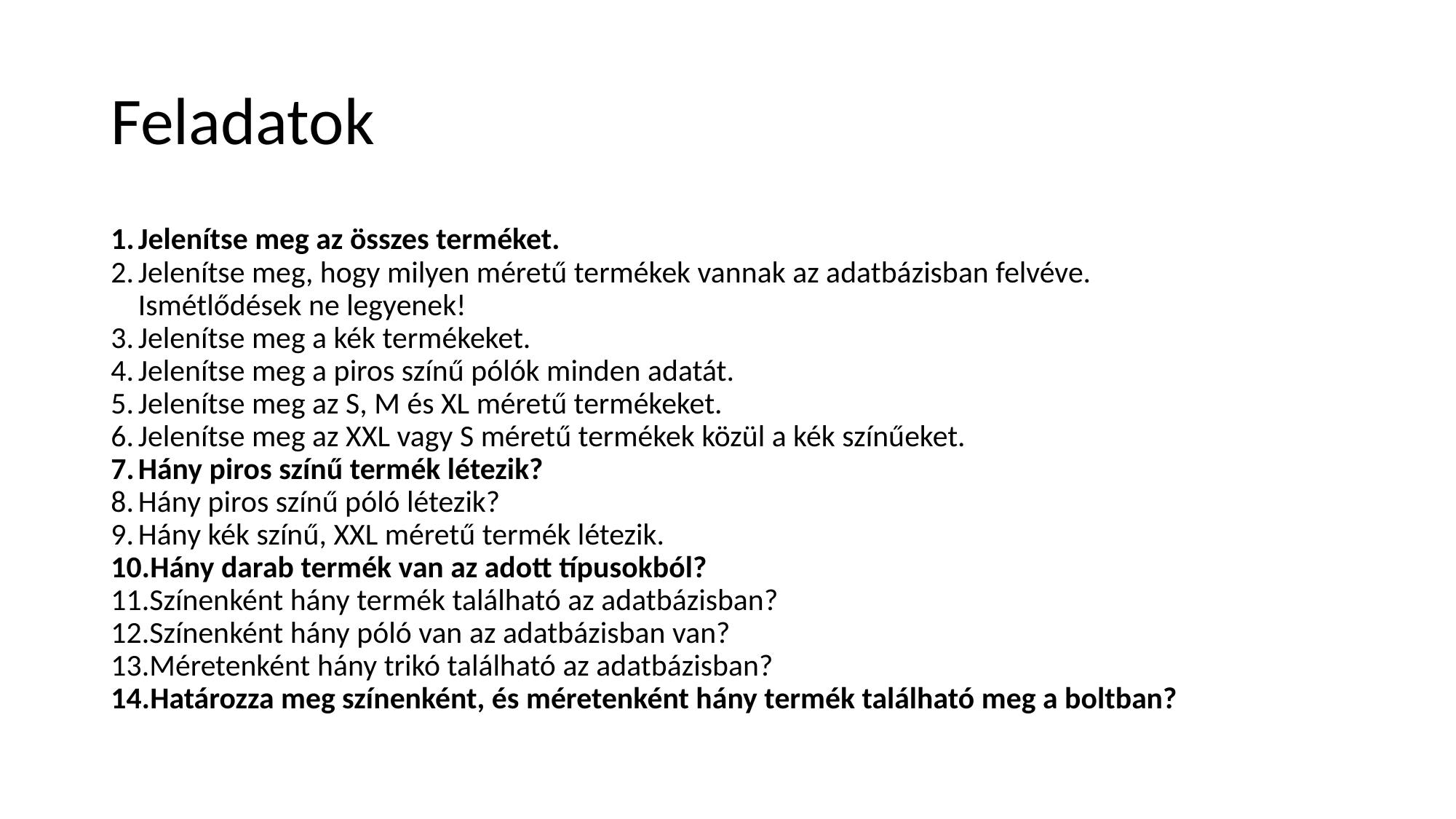

# Feladatok
Jelenítse meg az összes terméket.
Jelenítse meg, hogy milyen méretű termékek vannak az adatbázisban felvéve.
Ismétlődések ne legyenek!
Jelenítse meg a kék termékeket.
Jelenítse meg a piros színű pólók minden adatát.
Jelenítse meg az S, M és XL méretű termékeket.
Jelenítse meg az XXL vagy S méretű termékek közül a kék színűeket.
Hány piros színű termék létezik?
Hány piros színű póló létezik?
Hány kék színű, XXL méretű termék létezik.
Hány darab termék van az adott típusokból?
Színenként hány termék található az adatbázisban?
Színenként hány póló van az adatbázisban van?
Méretenként hány trikó található az adatbázisban?
Határozza meg színenként, és méretenként hány termék található meg a boltban?